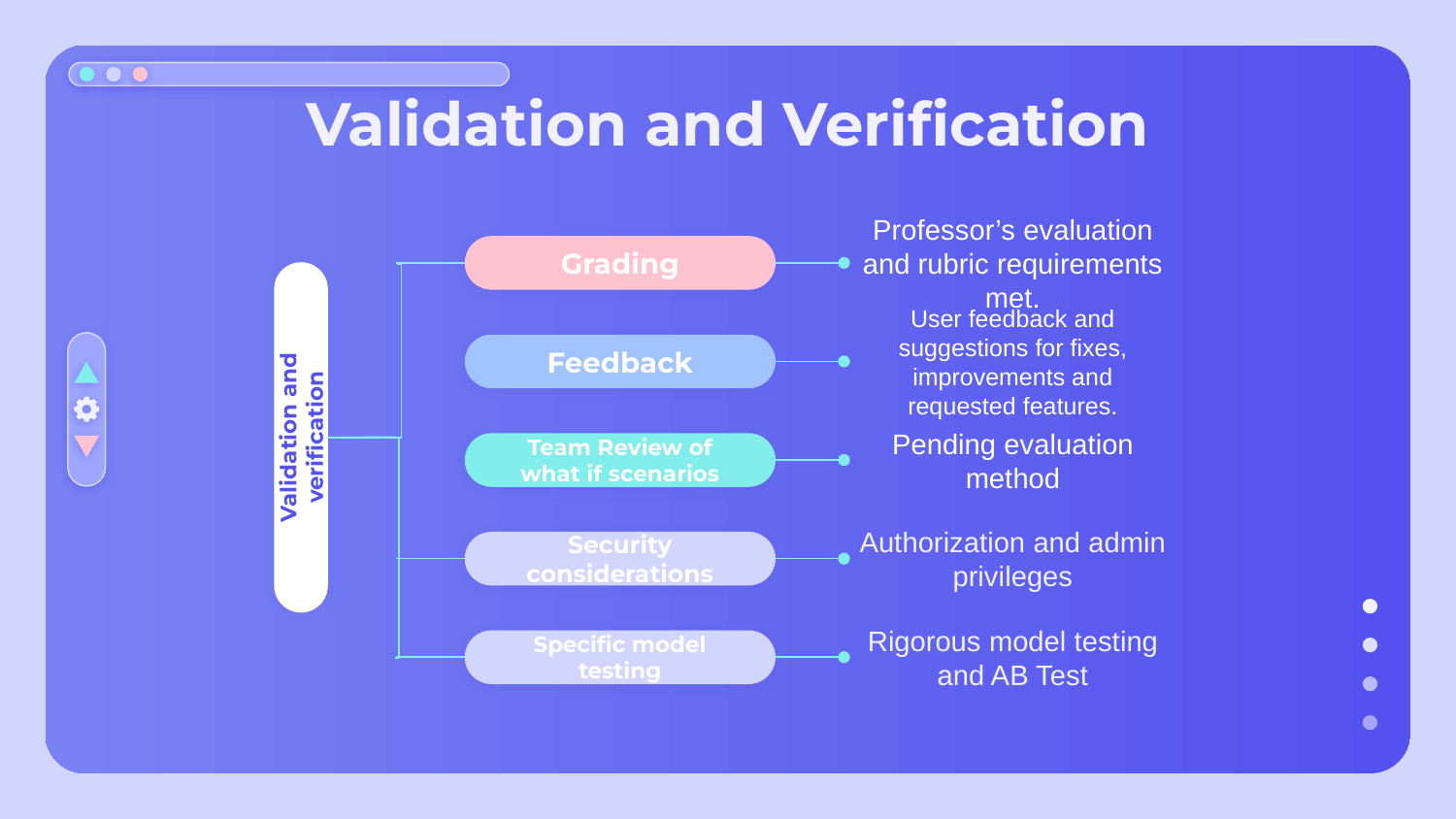

# Validation and Verification
Professor’s evaluation and rubric requirements met.

Grading
User feedback and suggestions for fixes, improvements and requested features.

Feedback

Pending evaluation method
Validation and verification

Team Review of what if scenarios
Authorization and admin privileges

Security considerations
Rigorous model testing and AB Test

Specific model testing